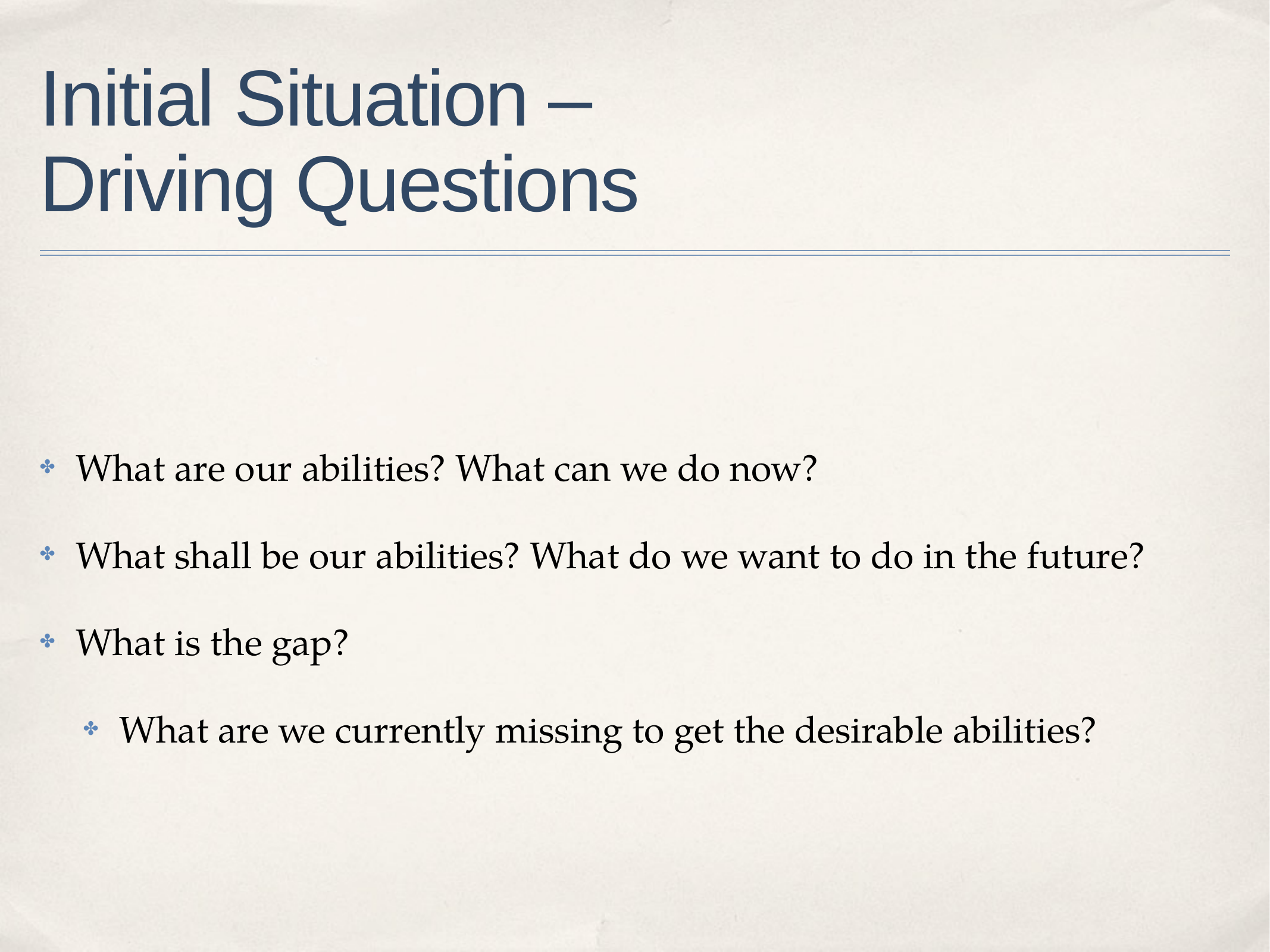

# Initial Situation –
Driving Questions
What are our abilities? What can we do now?
What shall be our abilities? What do we want to do in the future?
What is the gap?
What are we currently missing to get the desirable abilities?